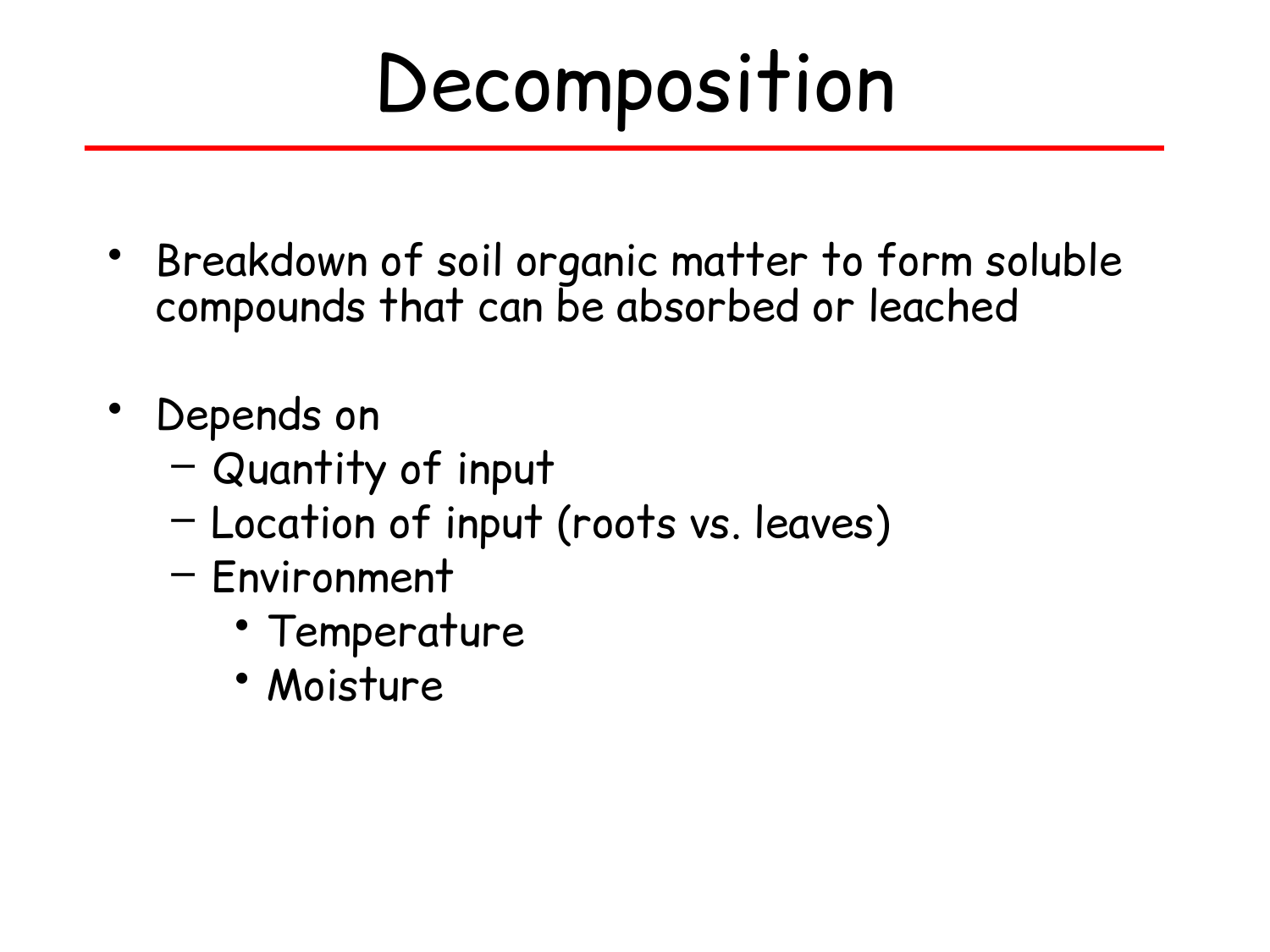

# Decomposition

Breakdown of soil organic matter to form soluble compounds that can be absorbed or leached

Depends on
Quantity of input
Location of input (roots vs. leaves)
Environment
Temperature
Moisture